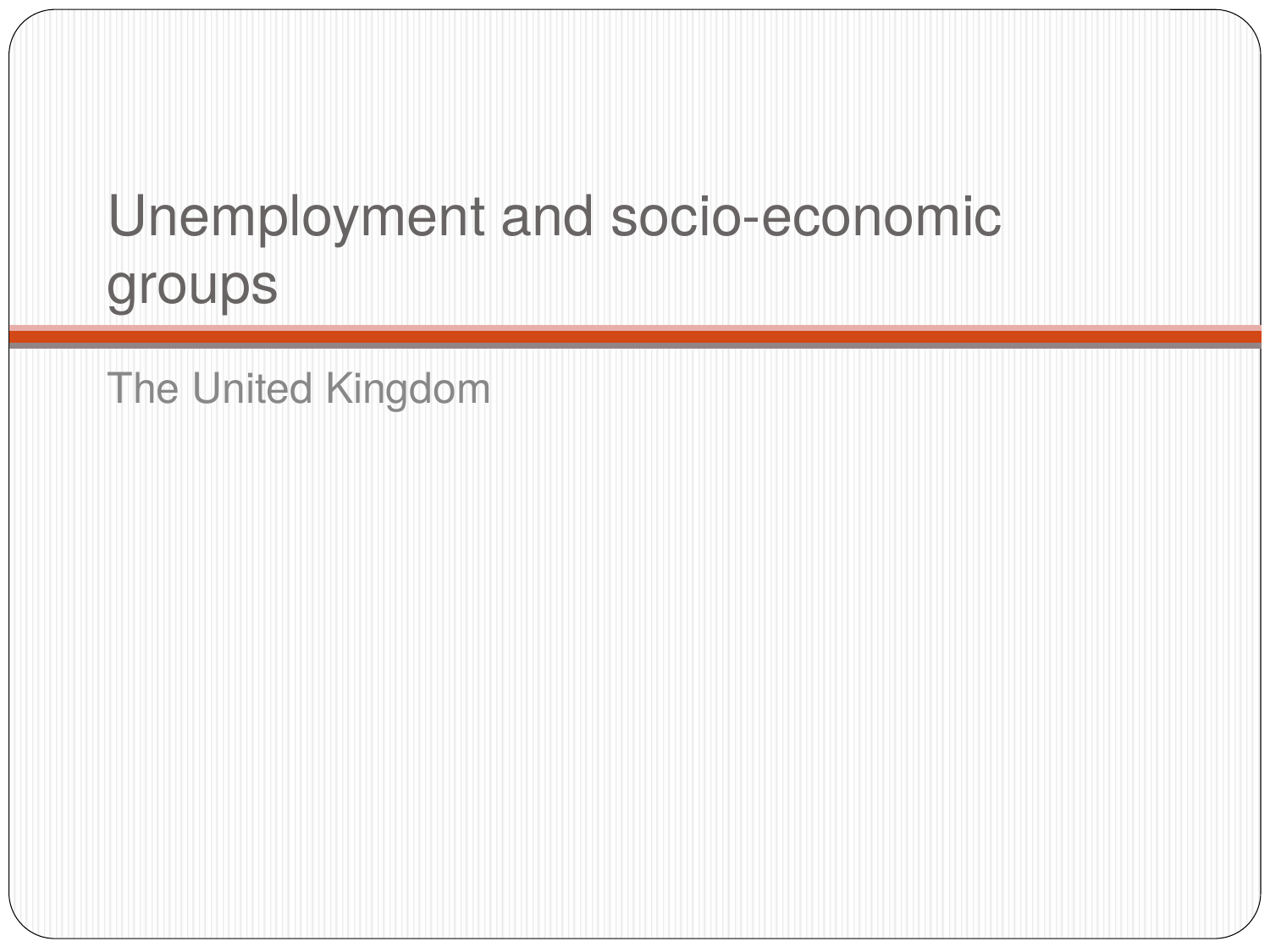

# Unemployment and socio-economic groups
The United Kingdom